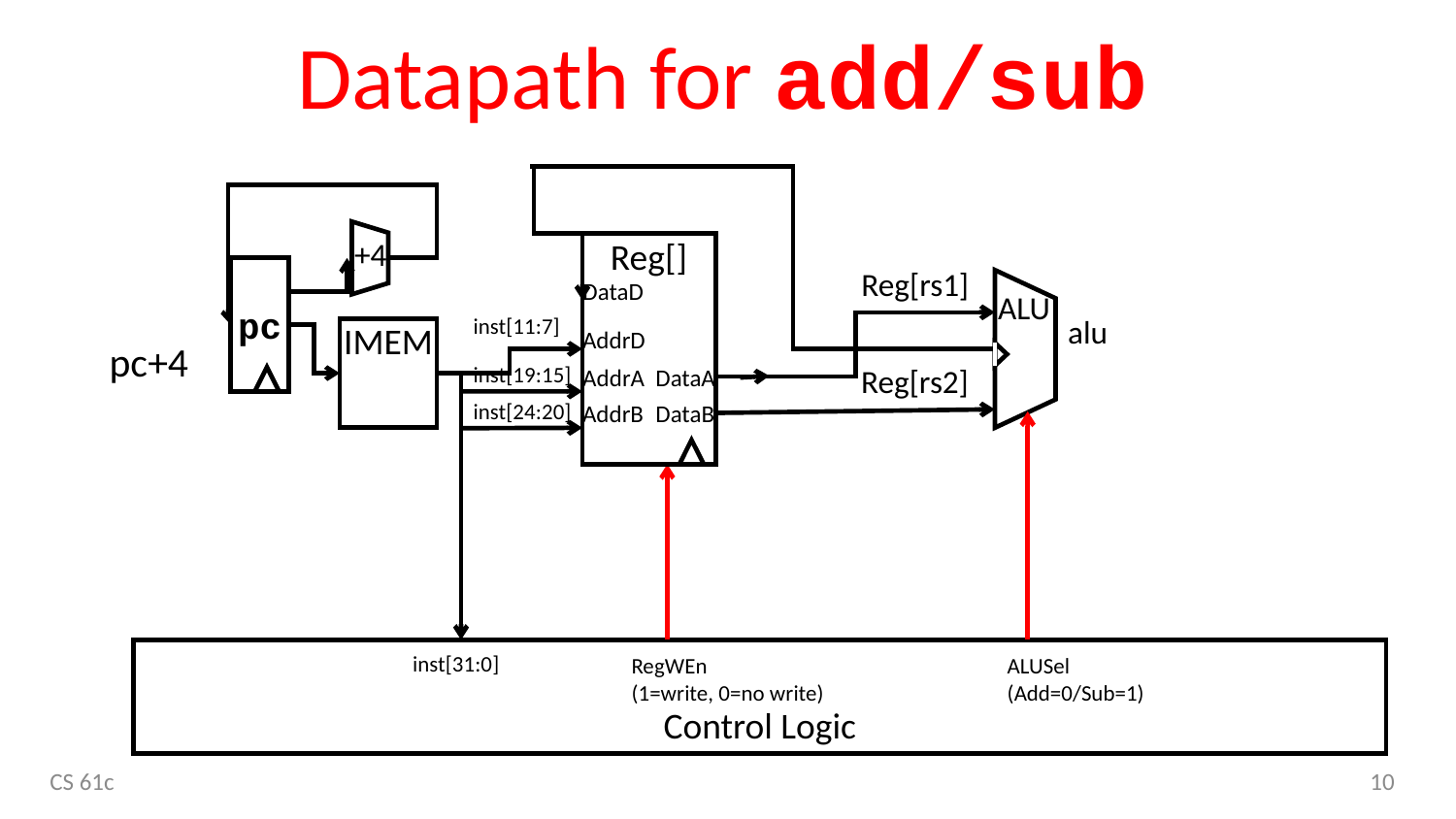

# Datapath for add/sub

alu
+4

pc

pc+4
Reg[]

DataD
AddrD
AddrA
DataA
AddrB
DataB
Reg[rs1]
Reg[rs2]
ALU
inst[11:7]
IMEM
inst[19:15]
inst[24:20]
inst[31:0]
RegWEn
(1=write, 0=no write)
Control Logic
ALUSel
(Add=0/Sub=1)
10
CS 61c